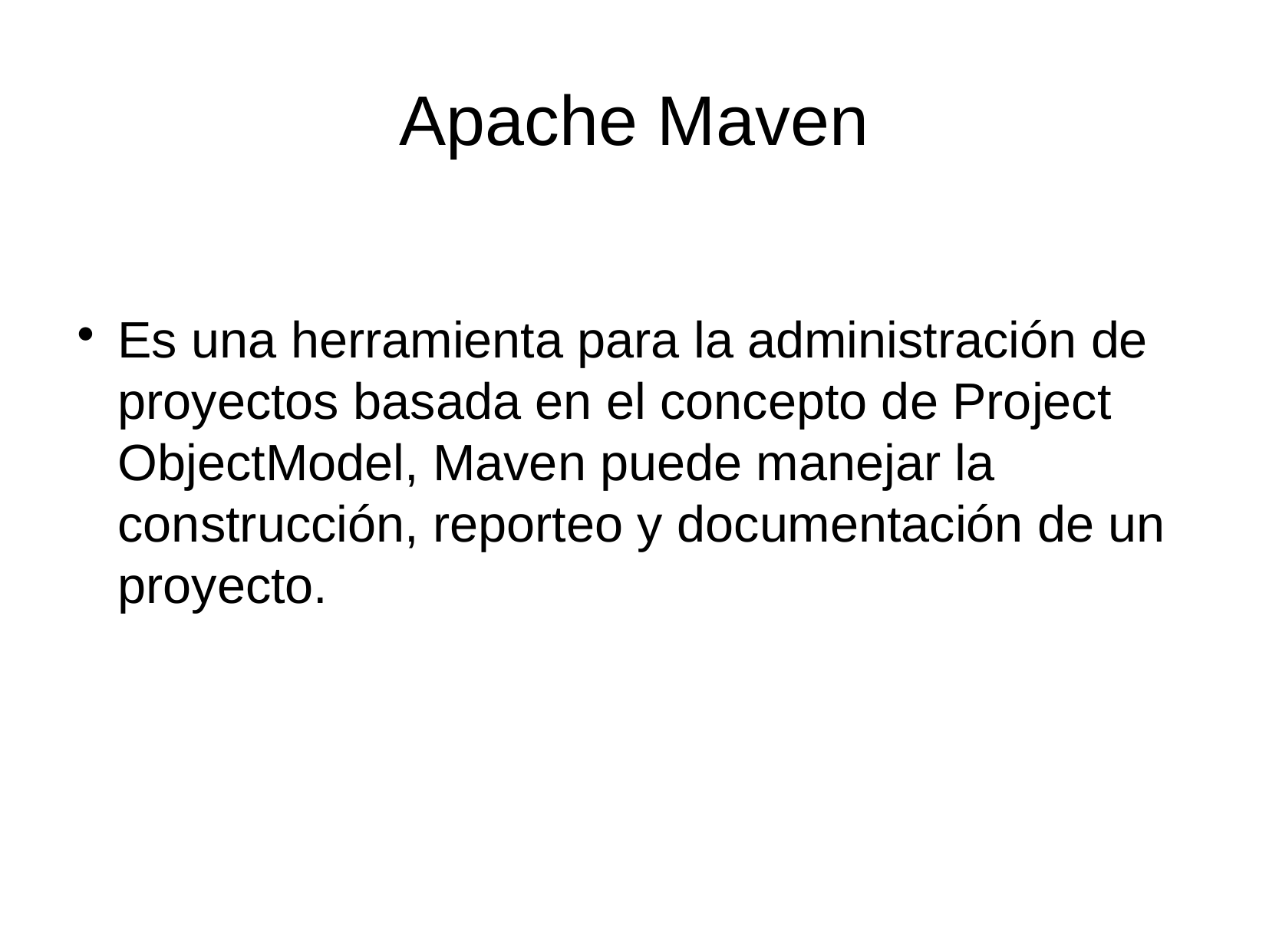

Apache Maven

Es una herramienta para la administración de proyectos basada en el concepto de Project ObjectModel, Maven puede manejar la construcción, reporteo y documentación de un proyecto.